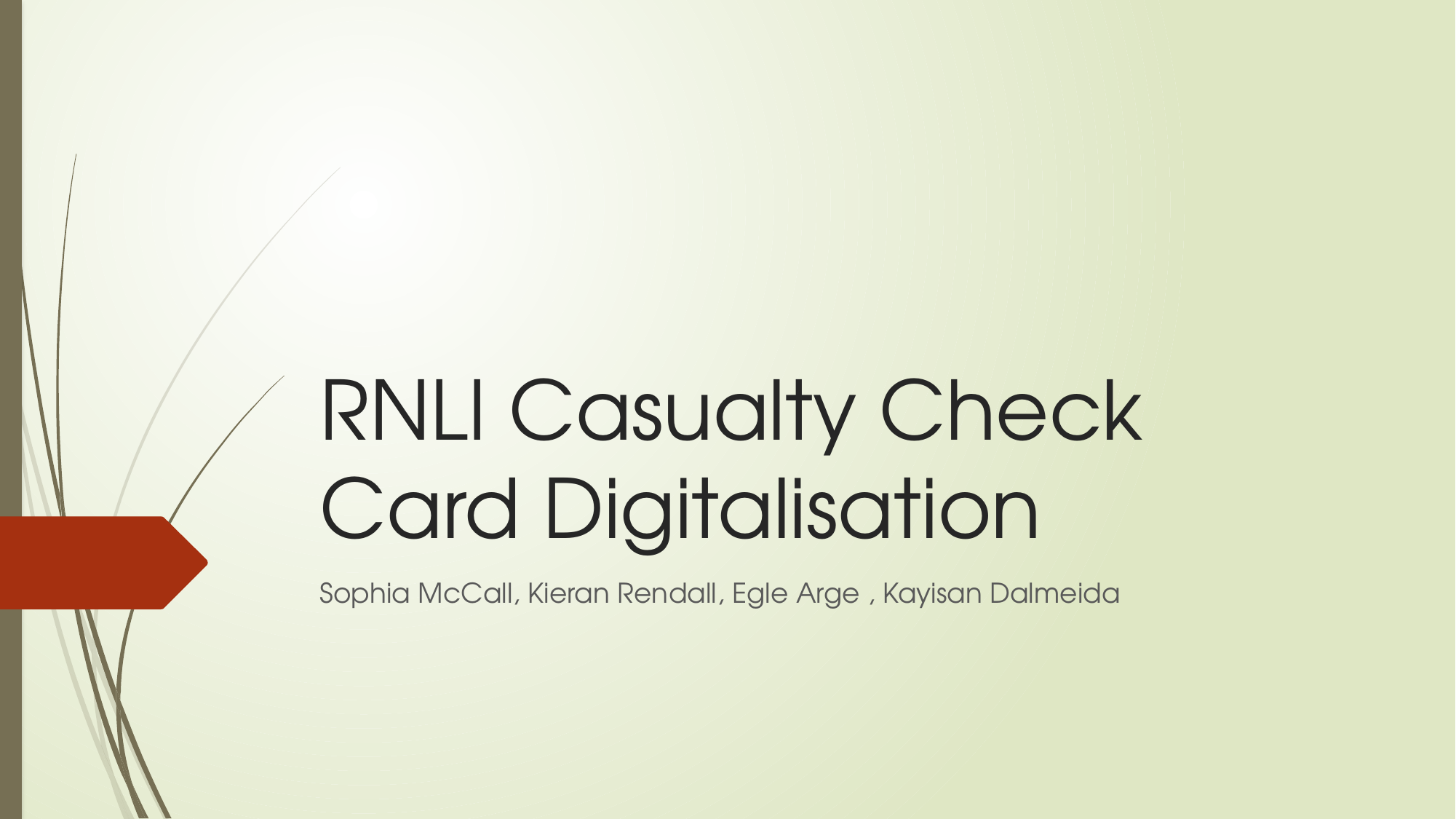

# RNLI Casualty Check Card Digitalisation
Sophia McCall, Kieran Rendall, Egle Arge , Kayisan Dalmeida